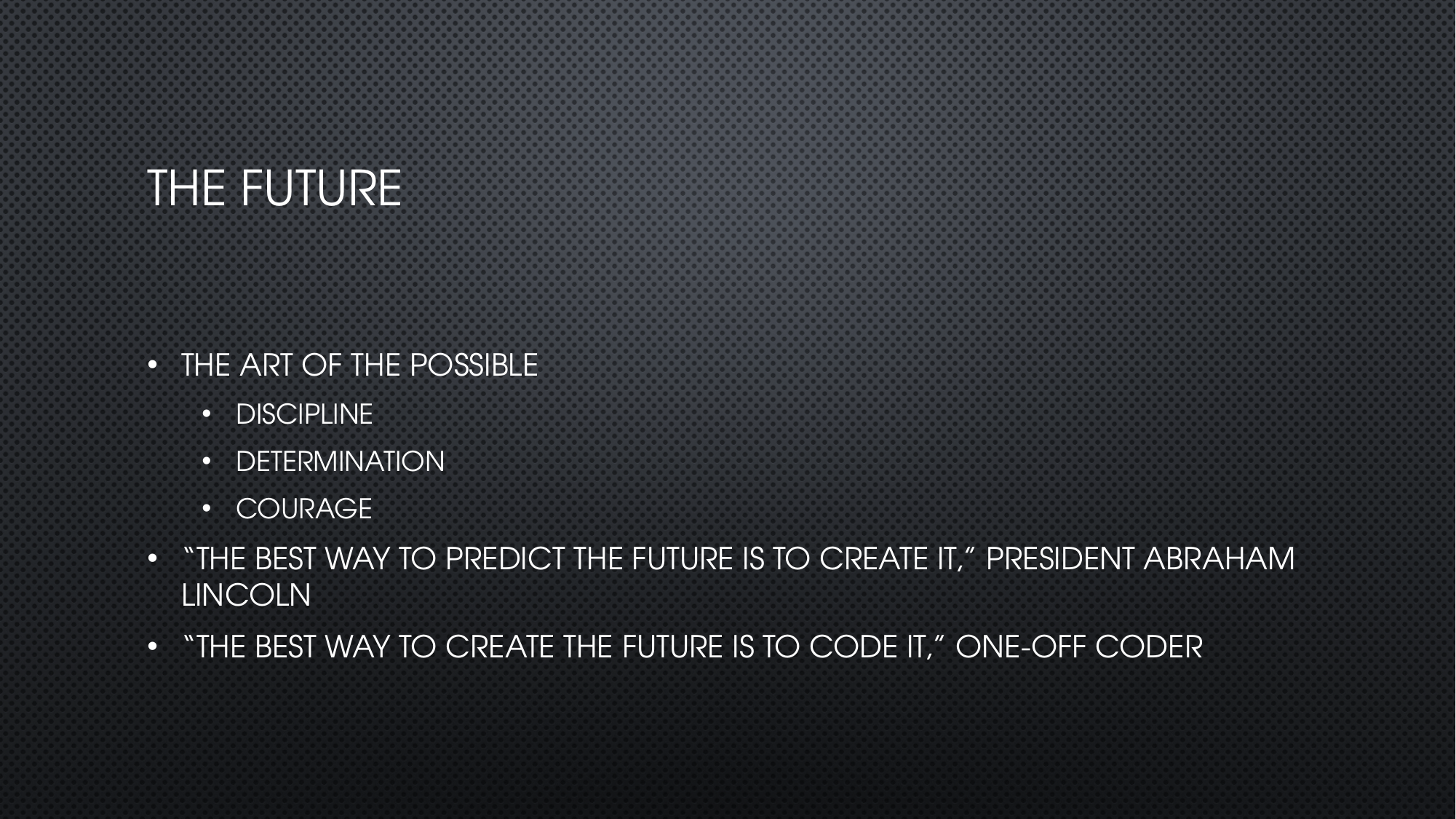

# The future
The Art of the Possible
Discipline
Determination
courage
“The best way to predict the future is to create it,” President Abraham Lincoln
“The best way to create the future is to code it,” One-Off Coder